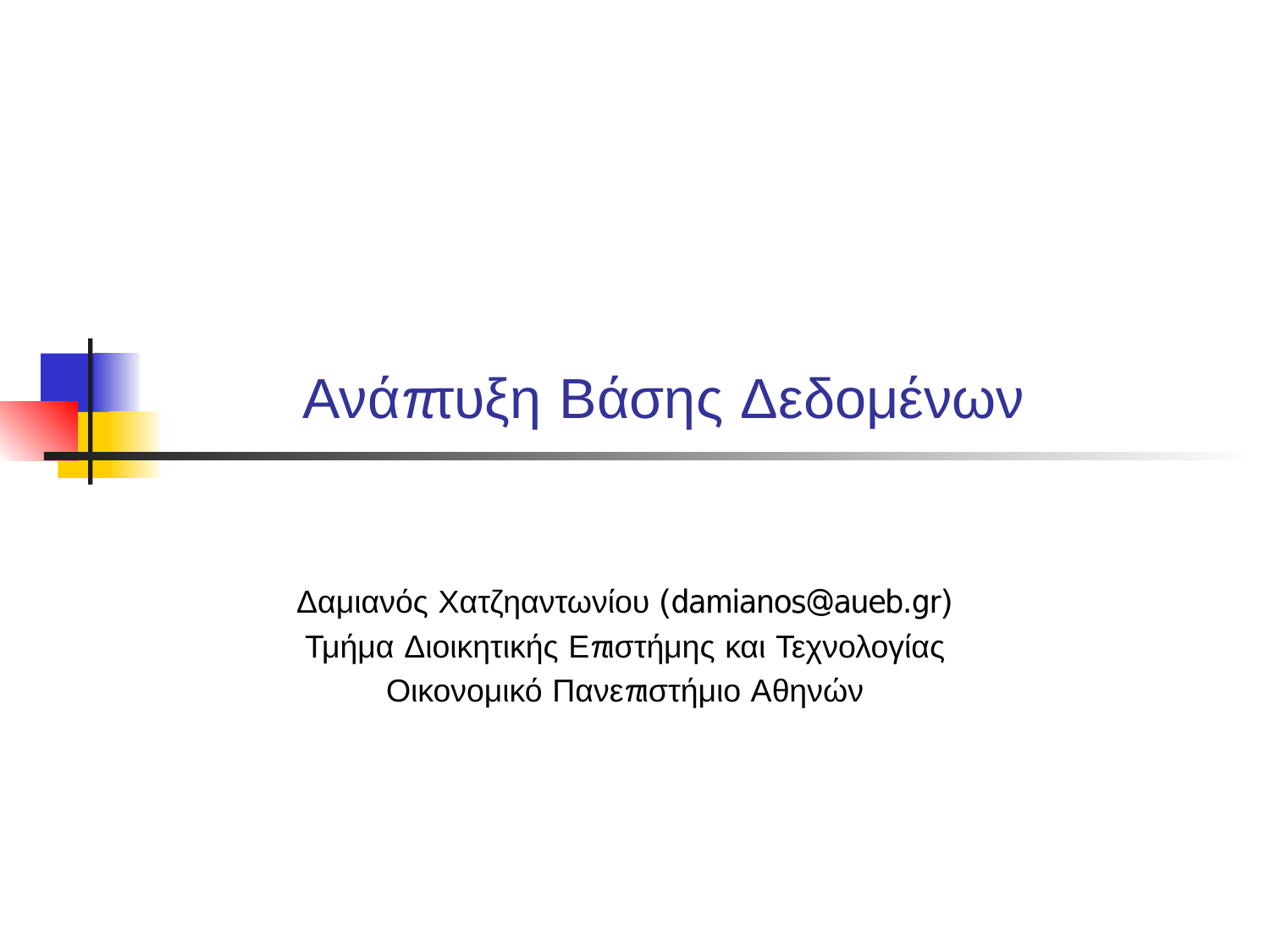

# Ανάπτυξη Βάσης Δεδομένων
Δαμιανός Χατζηαντωνίου (damianos@aueb.gr)
Τμήμα Διοικητικής Επιστήμης και Τεχνολογίας
Οικονομικό Πανεπιστήμιο Αθηνών